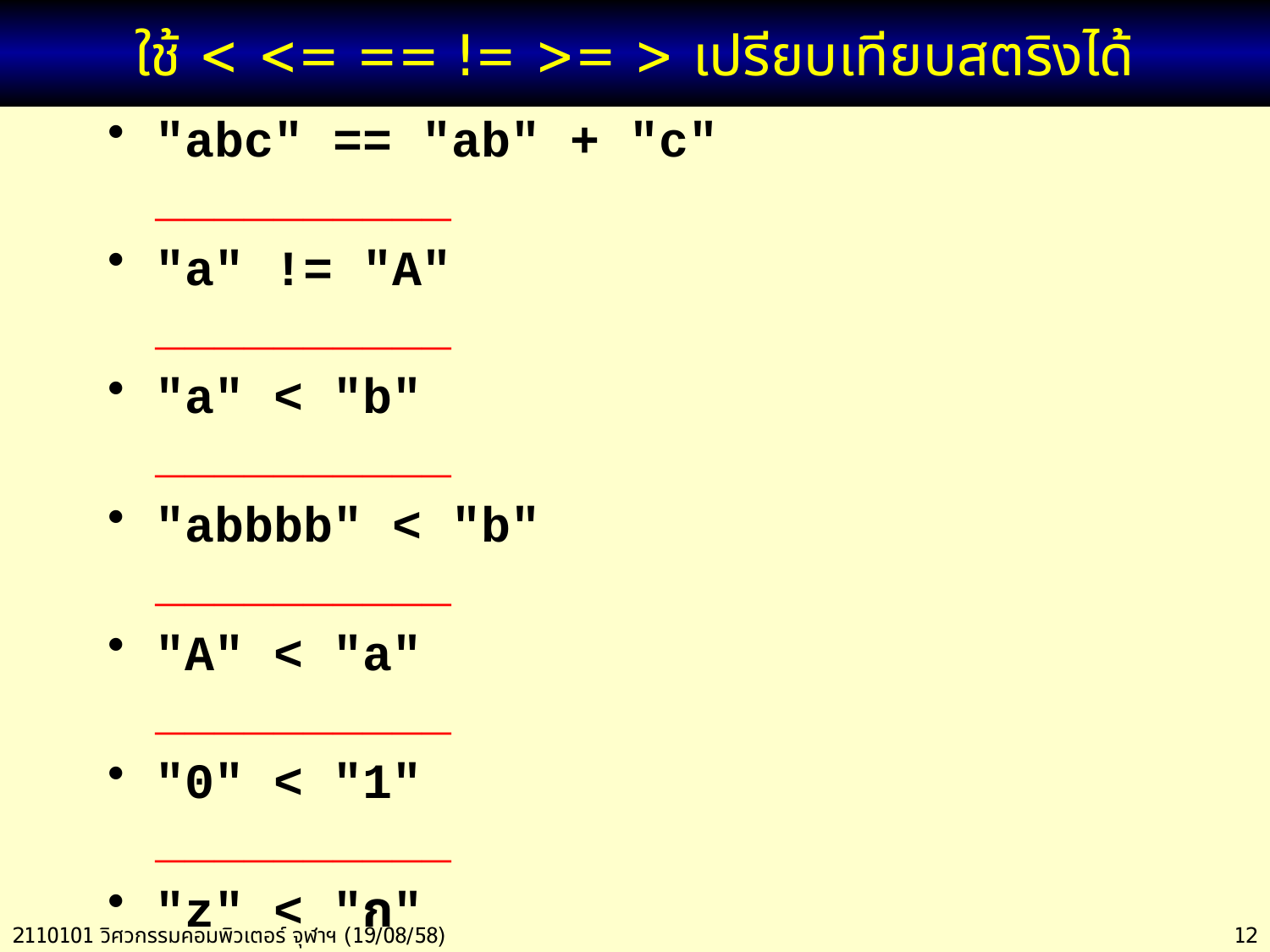

# ใช้ < <= == != >= > เปรียบเทียบสตริงได้
"abc" == "ab" + "c"		__________
"a" != "A"				__________
"a" < "b"				__________
"abbbb" < "b"			__________
"A" < "a"				__________
"0" < "1"				__________
"z" < "ก"				__________
"ก" < "ฮ"				__________
"สะใภ้" < "เขย" 			__________
"12" < 23				__________